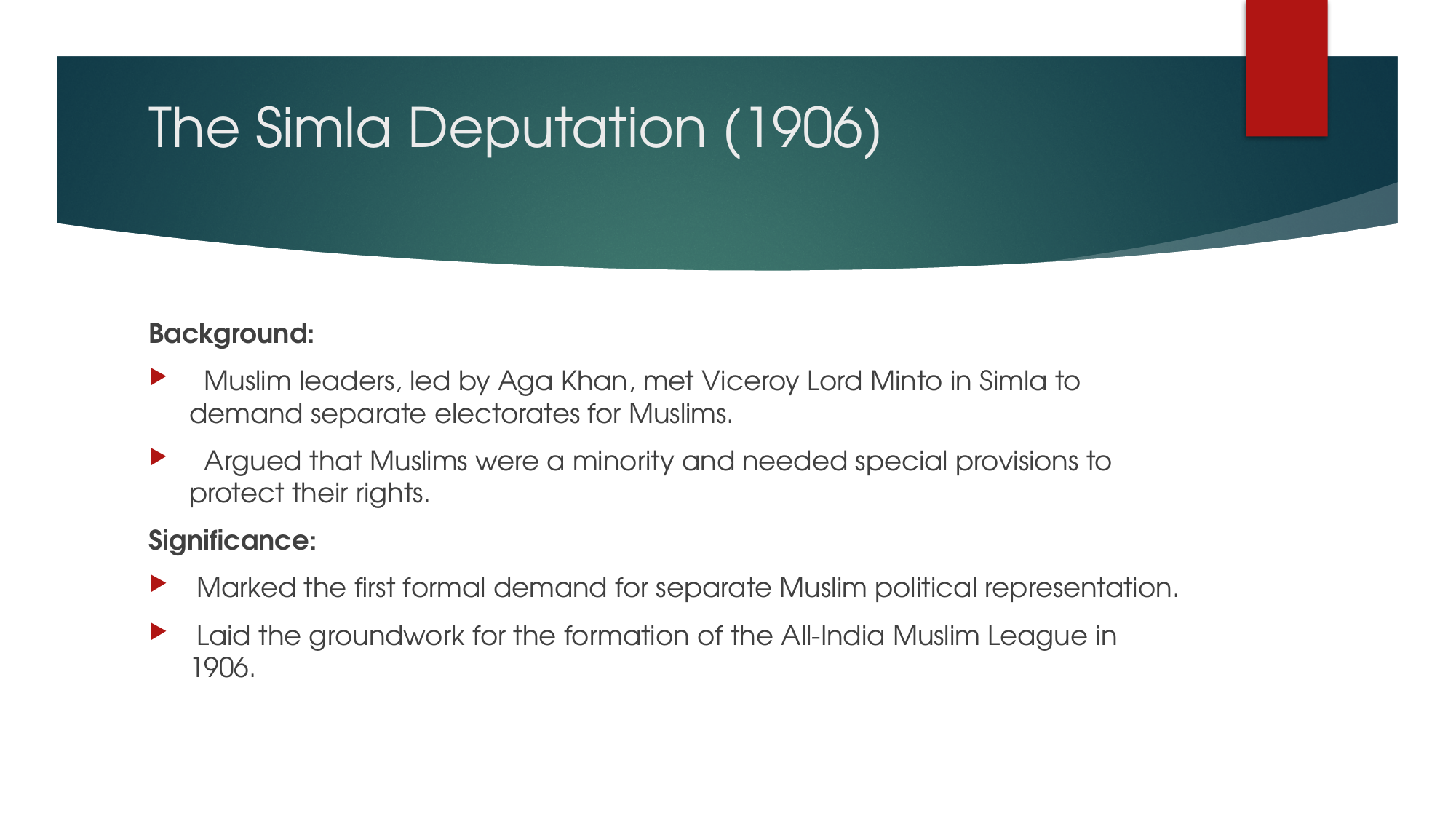

# The Simla Deputation (1906)
Background:
  Muslim leaders, led by Aga Khan, met Viceroy Lord Minto in Simla to demand separate electorates for Muslims.
  Argued that Muslims were a minority and needed special provisions to protect their rights.
Significance:
 Marked the first formal demand for separate Muslim political representation.
 Laid the groundwork for the formation of the All-India Muslim League in 1906.